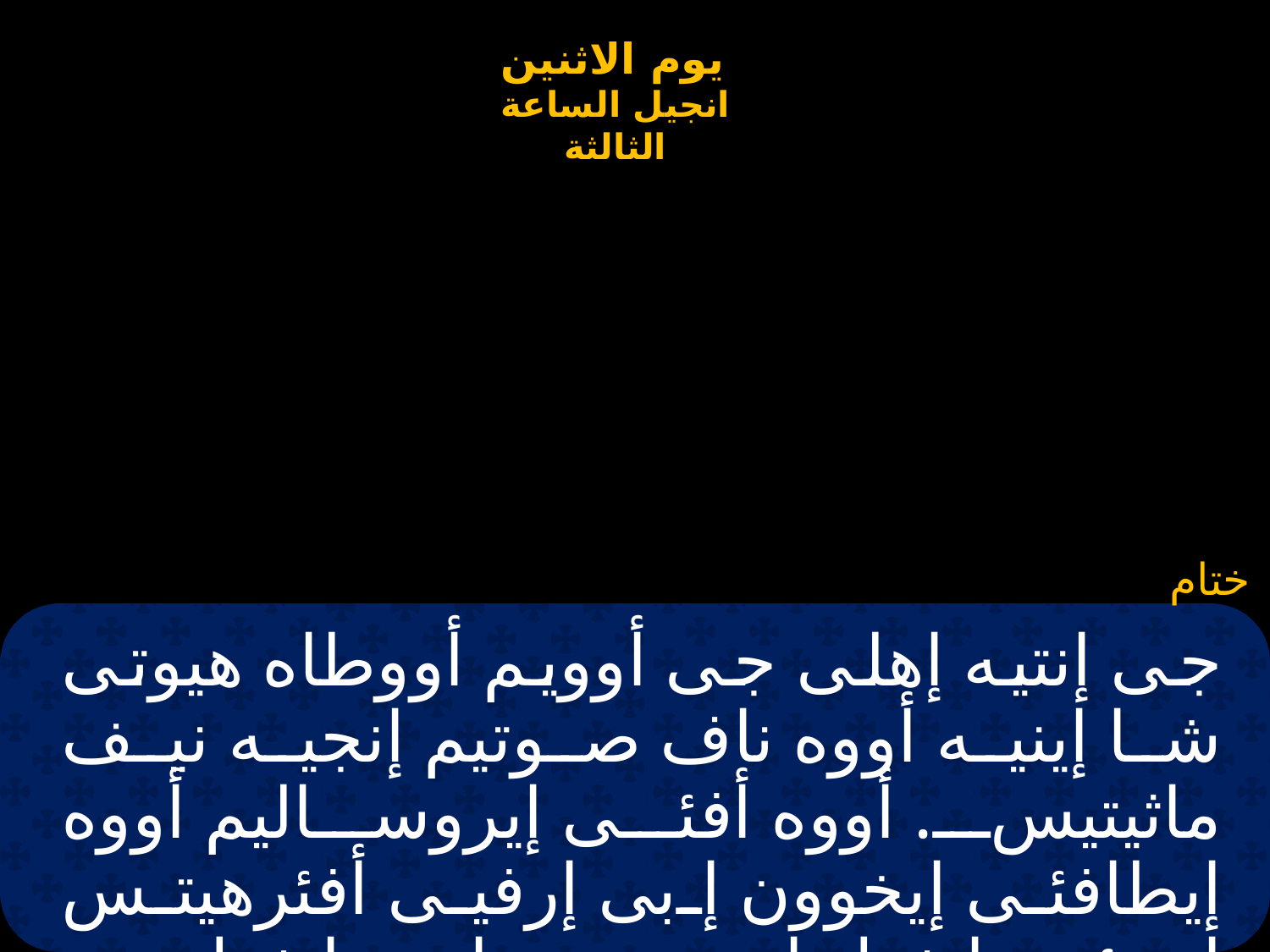

# جى إنتيه إهلى جى أوويم أووطاه هيوتى شا إينيه أووه ناف صوتيم إنجيه نيف ماثيتيس. أووه أفئى إيروساليم أووه إيطافئى إيخوون إبى إرفيى أفئرهيتس إنهيؤوى إيفول إنتى تيروو إتتى إيفول نيم نى إتشوب خين بى